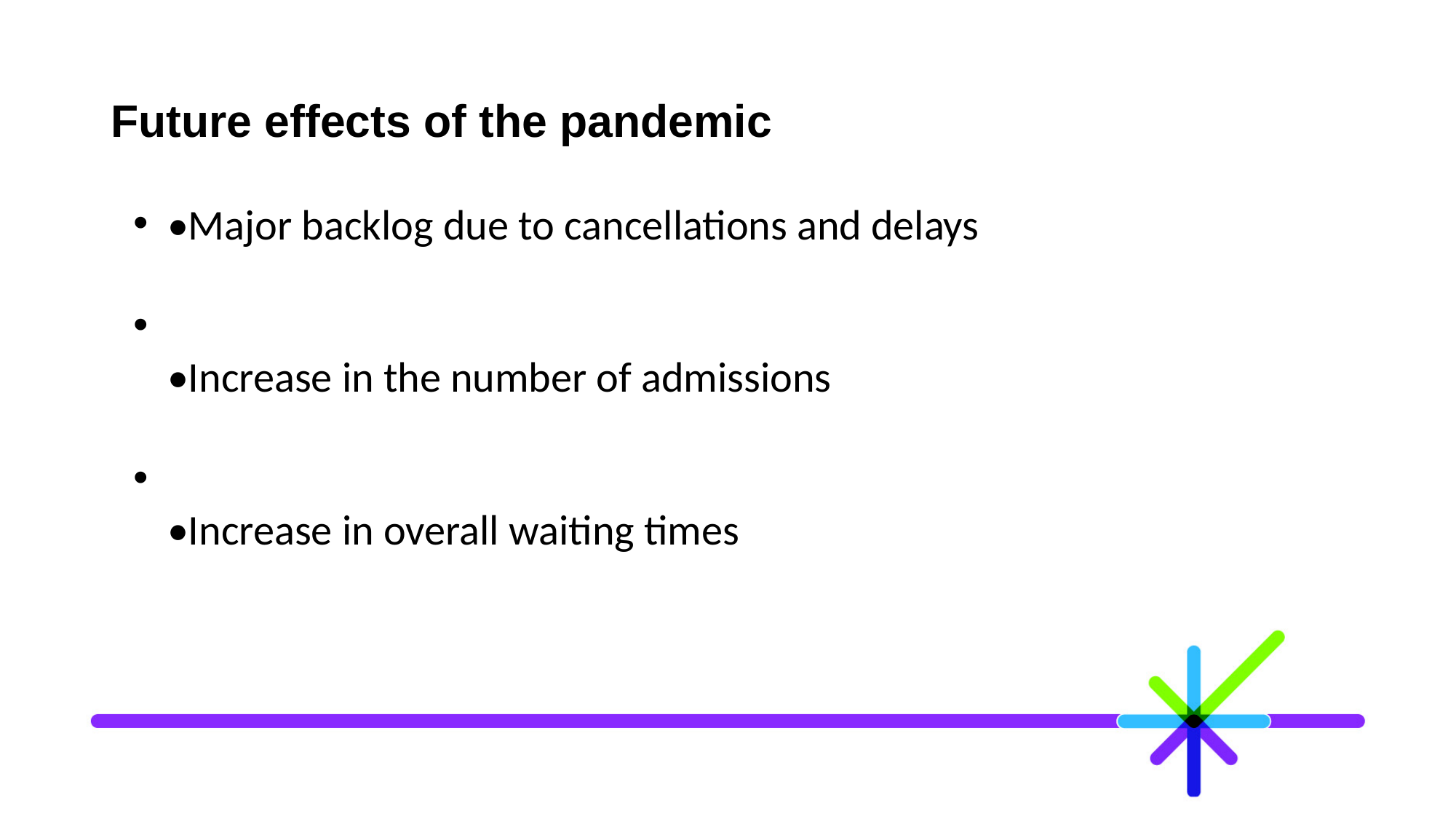

# Future effects of the pandemic
•Major backlog due to cancellations and delays
•Increase in the number of admissions
•Increase in overall waiting times